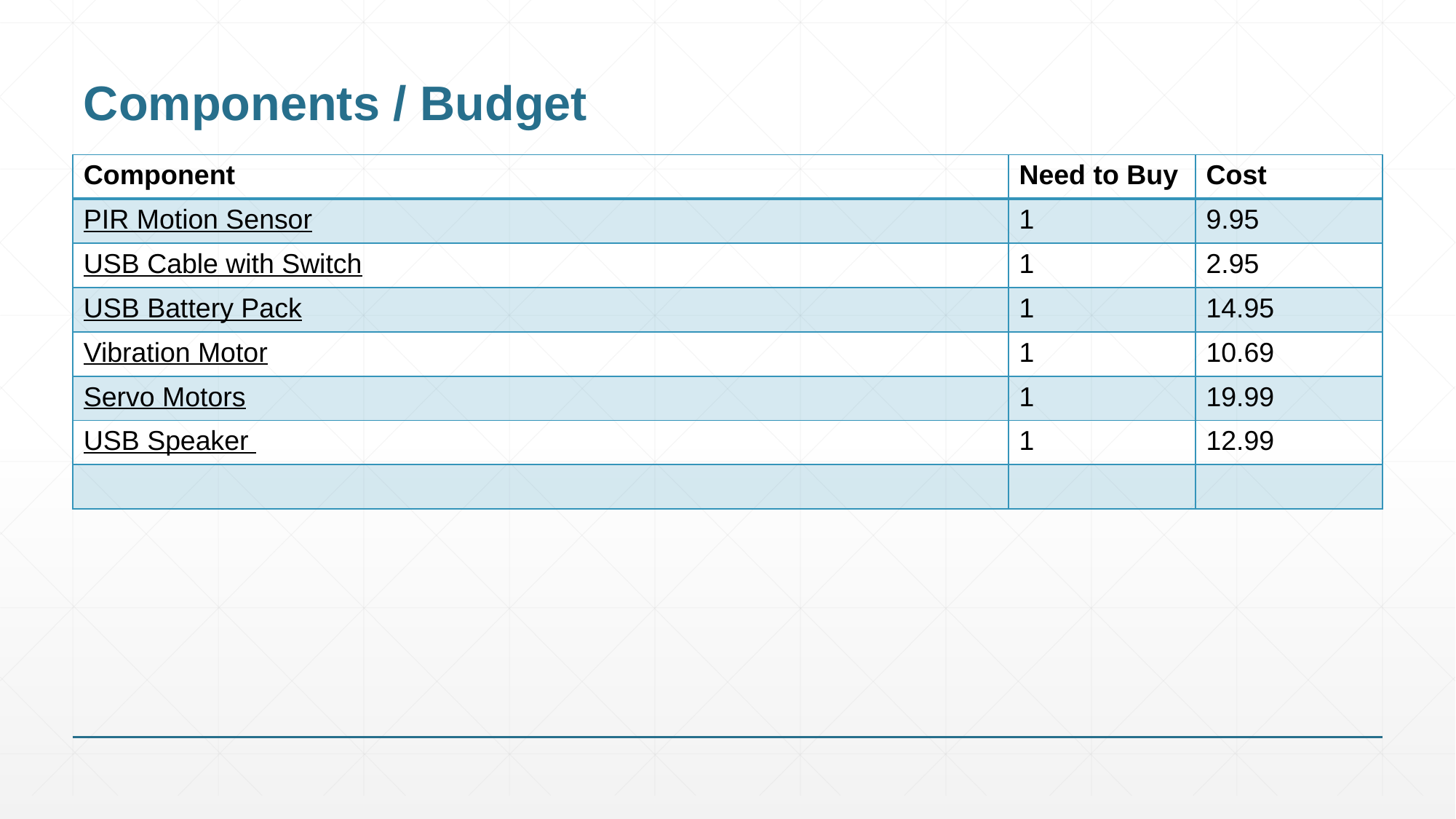

# Components / Budget
| Component | Need to Buy | Cost |
| --- | --- | --- |
| PIR Motion Sensor | 1 | 9.95 |
| USB Cable with Switch | 1 | 2.95 |
| USB Battery Pack | 1 | 14.95 |
| Vibration Motor | 1 | 10.69 |
| Servo Motors | 1 | 19.99 |
| USB Speaker | 1 | 12.99 |
|  |  |  |